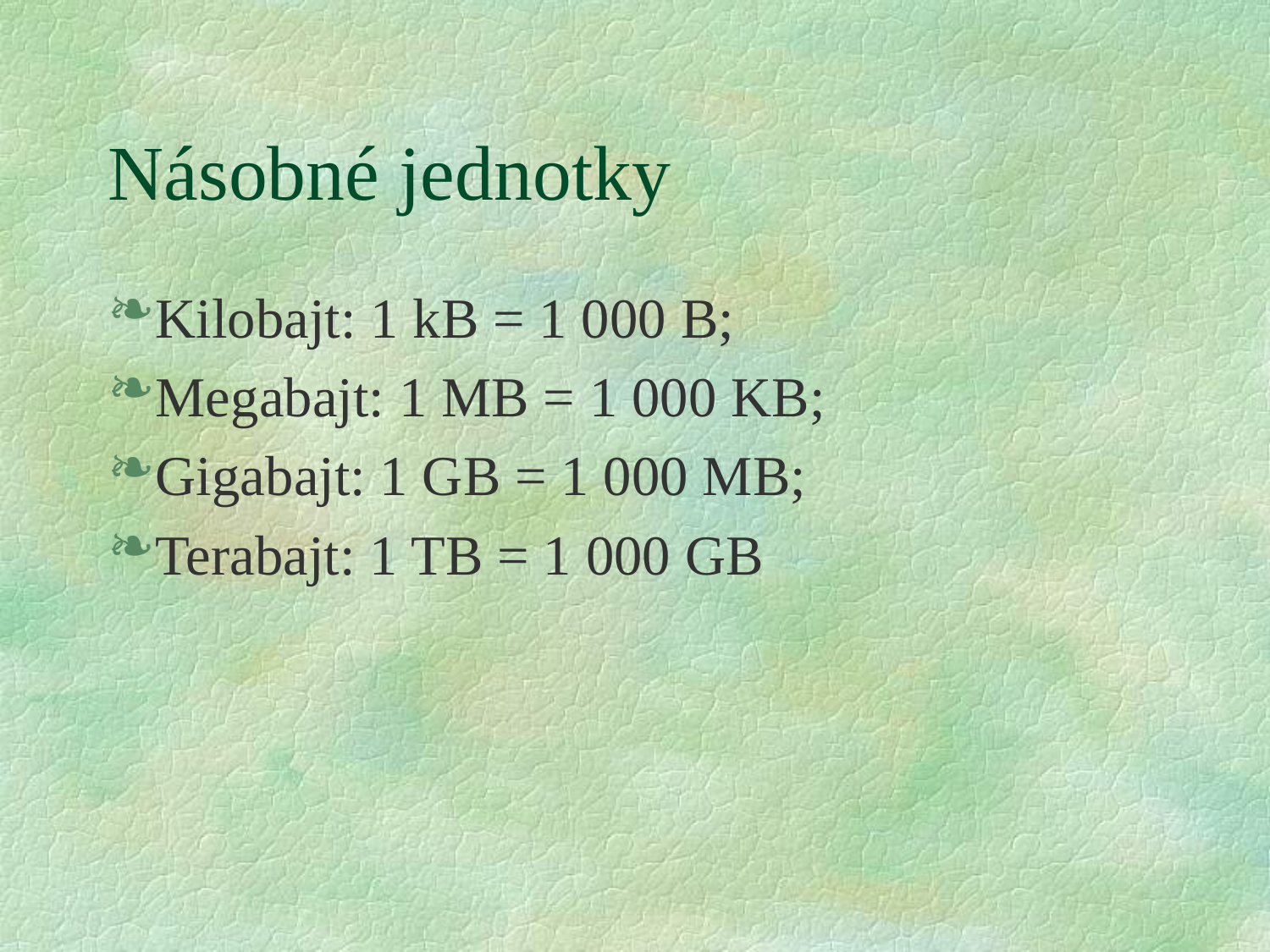

# Násobné jednotky
Kilobajt: 1 kB = 1 000 B;
Megabajt: 1 MB = 1 000 KB;
Gigabajt: 1 GB = 1 000 MB;
Terabajt: 1 TB = 1 000 GB